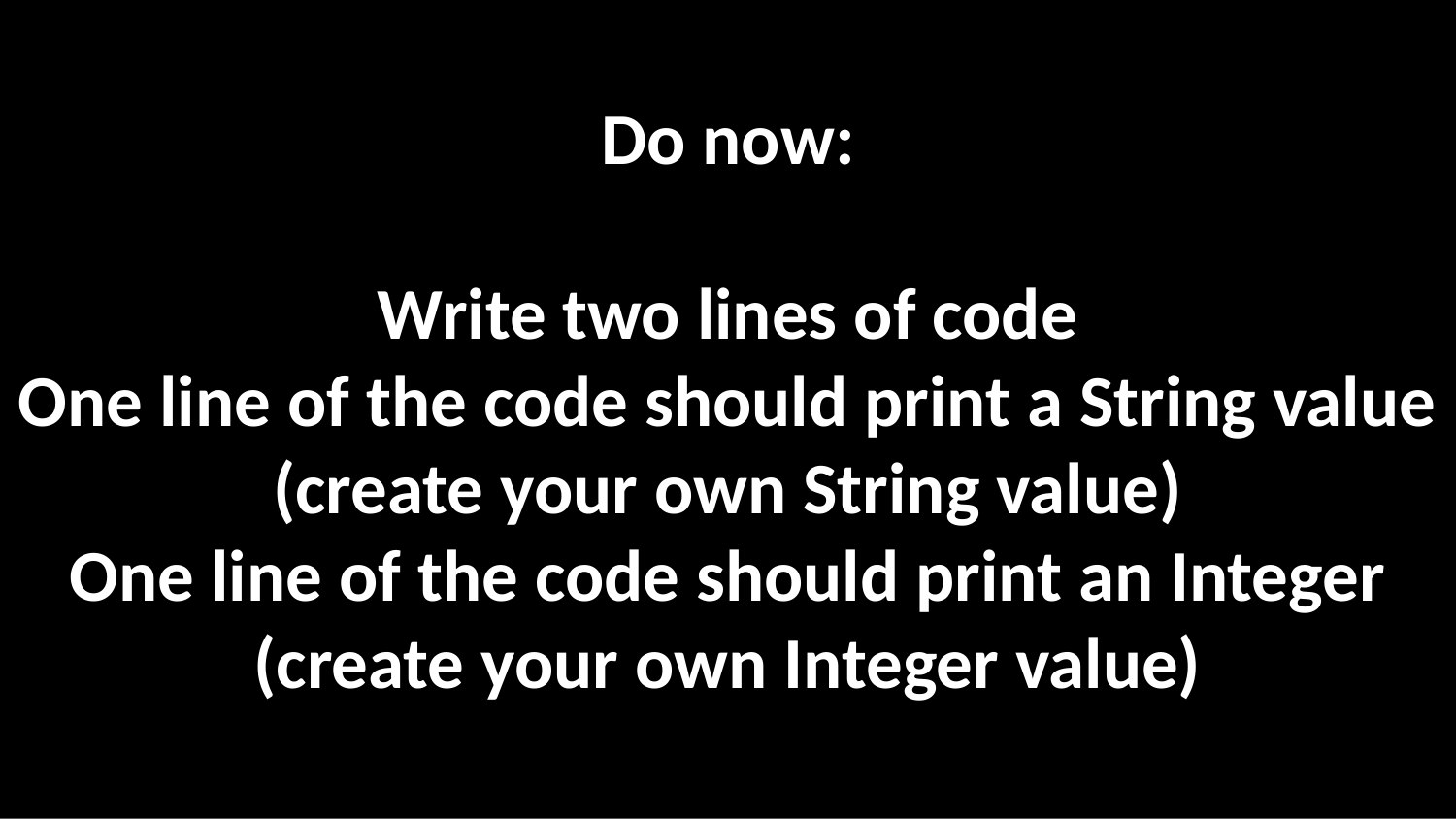

Do now:

Write two lines of code
One line of the code should print a String value (create your own String value)
One line of the code should print an Integer
(create your own Integer value)